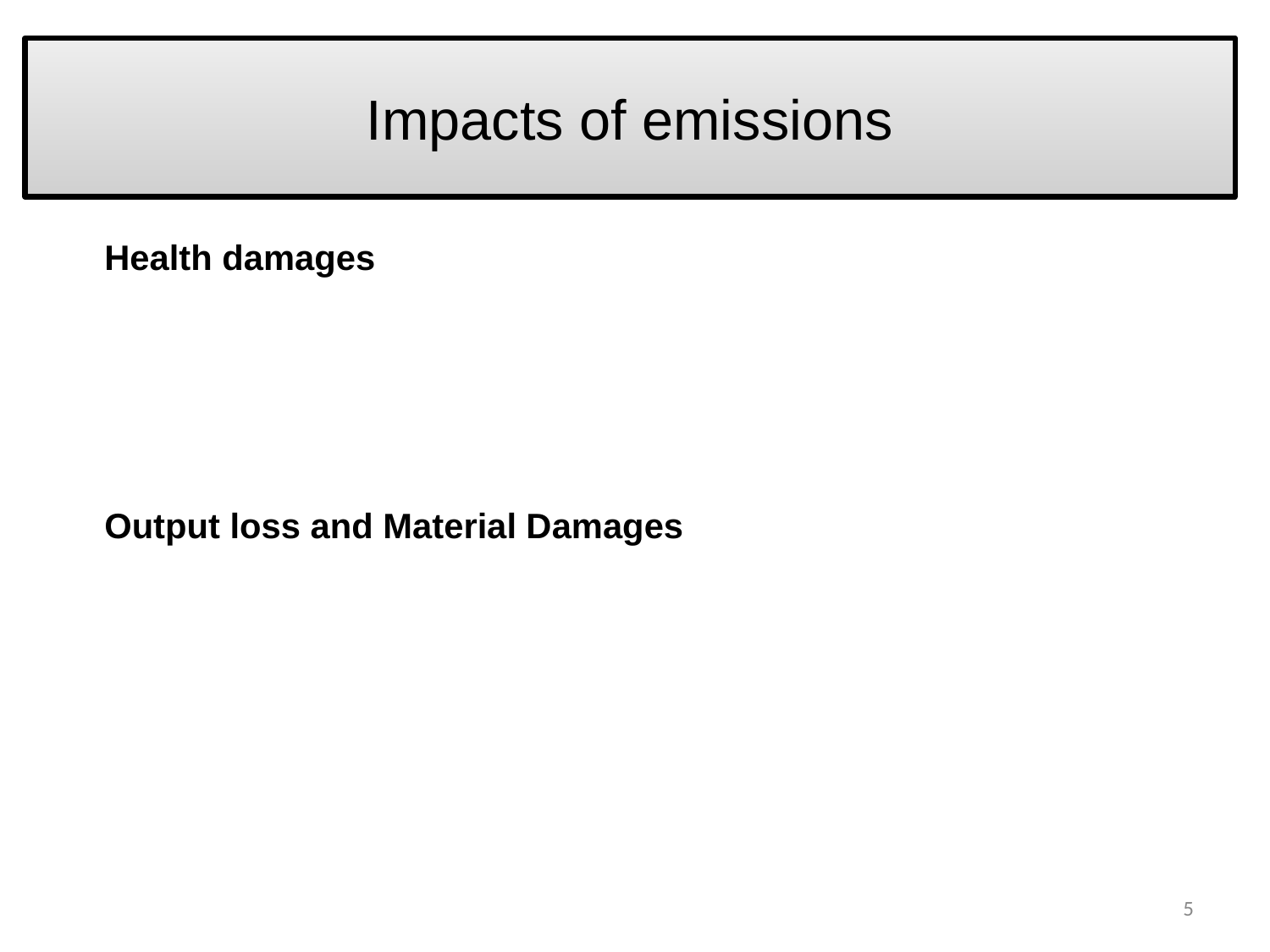

# Impacts of emissions
Health damages

Output loss and Material Damages

5